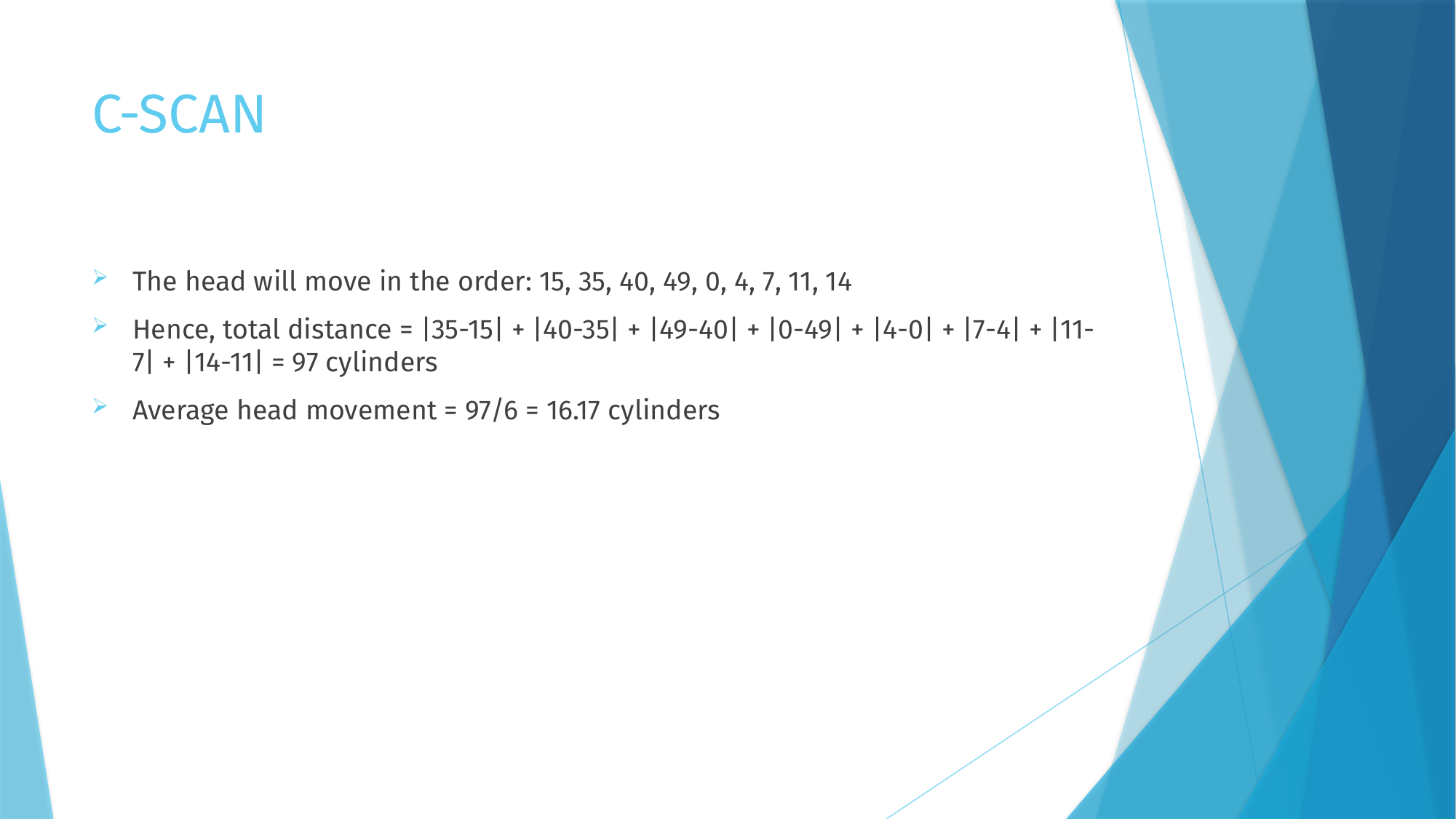

# C-SCAN
The head will move in the order: 15, 35, 40, 49, 0, 4, 7, 11, 14
Hence, total distance = |35-15| + |40-35| + |49-40| + |0-49| + |4-0| + |7-4| + |11-7| + |14-11| = 97 cylinders
Average head movement = 97/6 = 16.17 cylinders